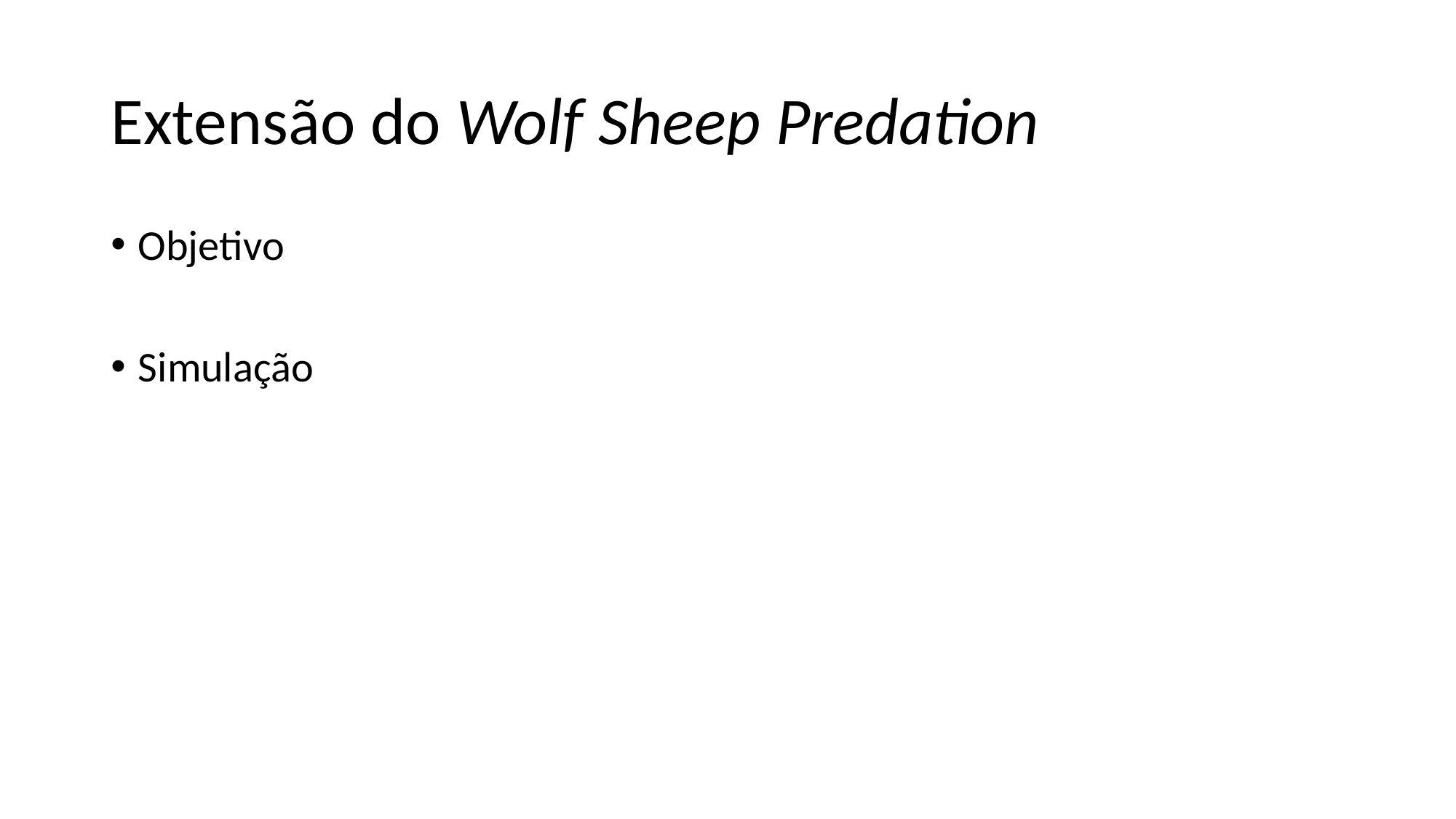

# Extensão do Wolf Sheep Predation
Objetivo

Simulação